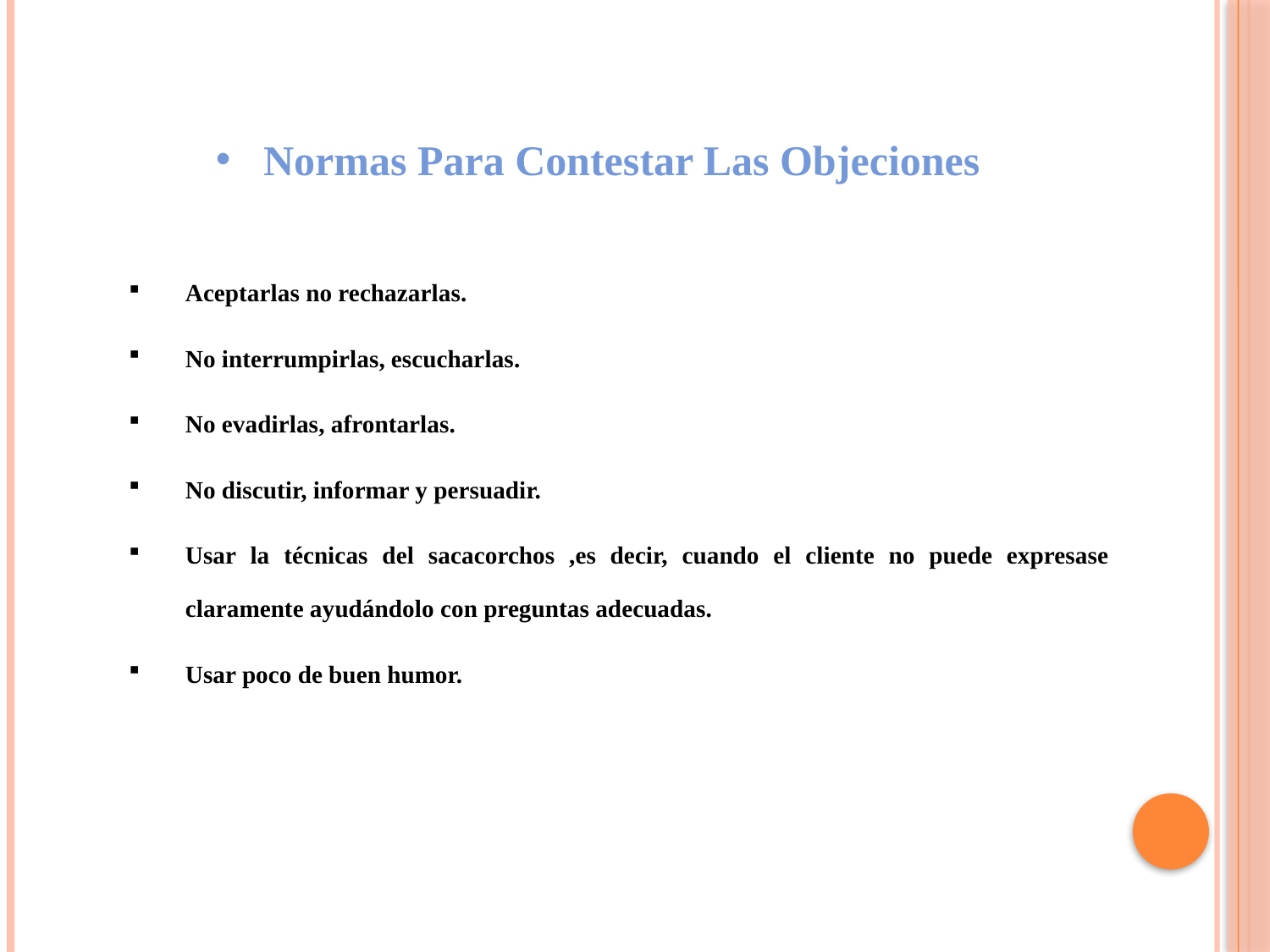

Normas Para Contestar Las Objeciones
Aceptarlas no rechazarlas.
No interrumpirlas, escucharlas.
No evadirlas, afrontarlas.
No discutir, informar y persuadir.
Usar la técnicas del sacacorchos ,es decir, cuando el cliente no puede expresase claramente ayudándolo con preguntas adecuadas.
Usar poco de buen humor.